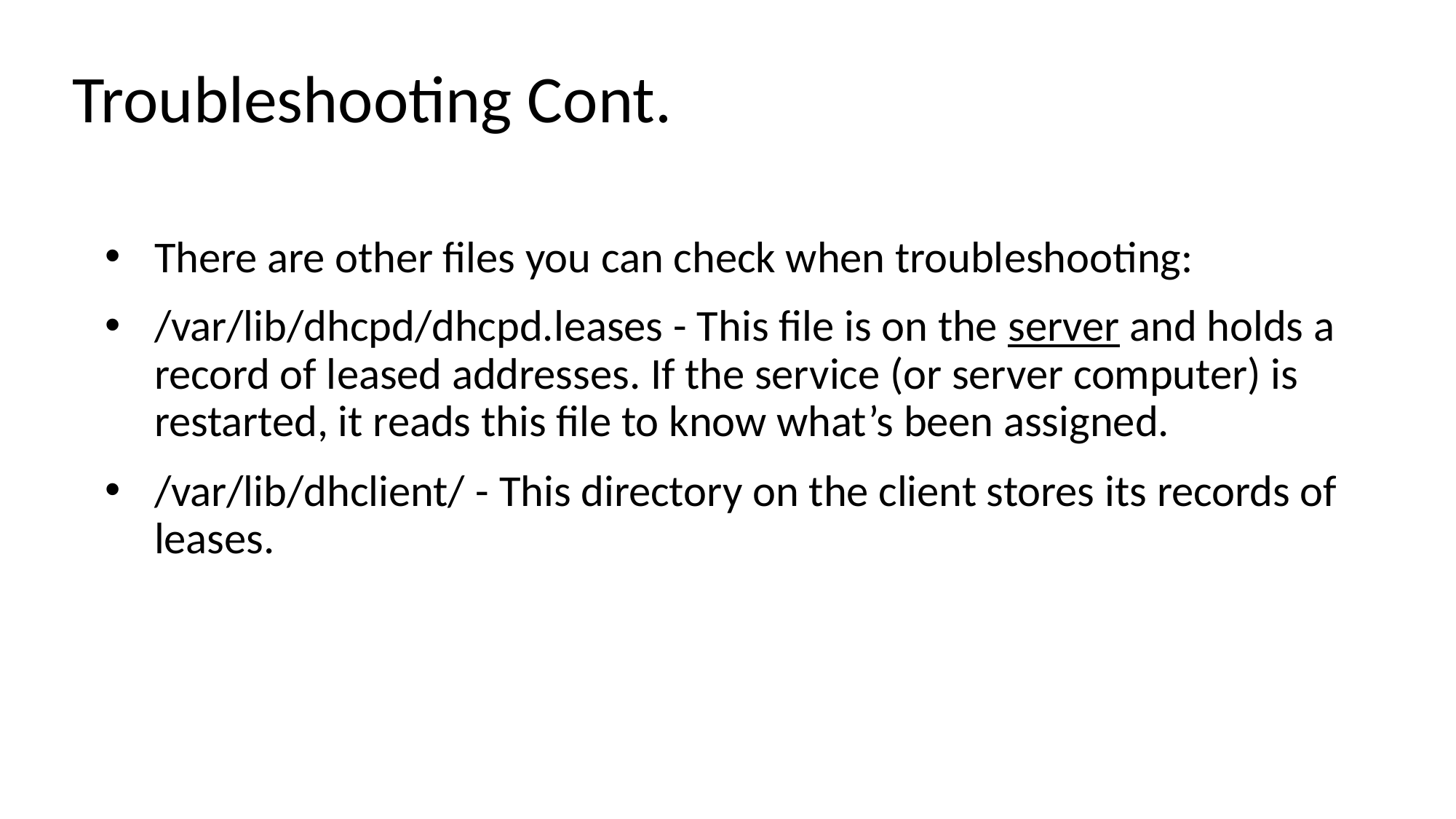

# Troubleshooting Cont.
There are other files you can check when troubleshooting:
/var/lib/dhcpd/dhcpd.leases - This file is on the server and holds a record of leased addresses. If the service (or server computer) is restarted, it reads this file to know what’s been assigned.
/var/lib/dhclient/ - This directory on the client stores its records of leases.